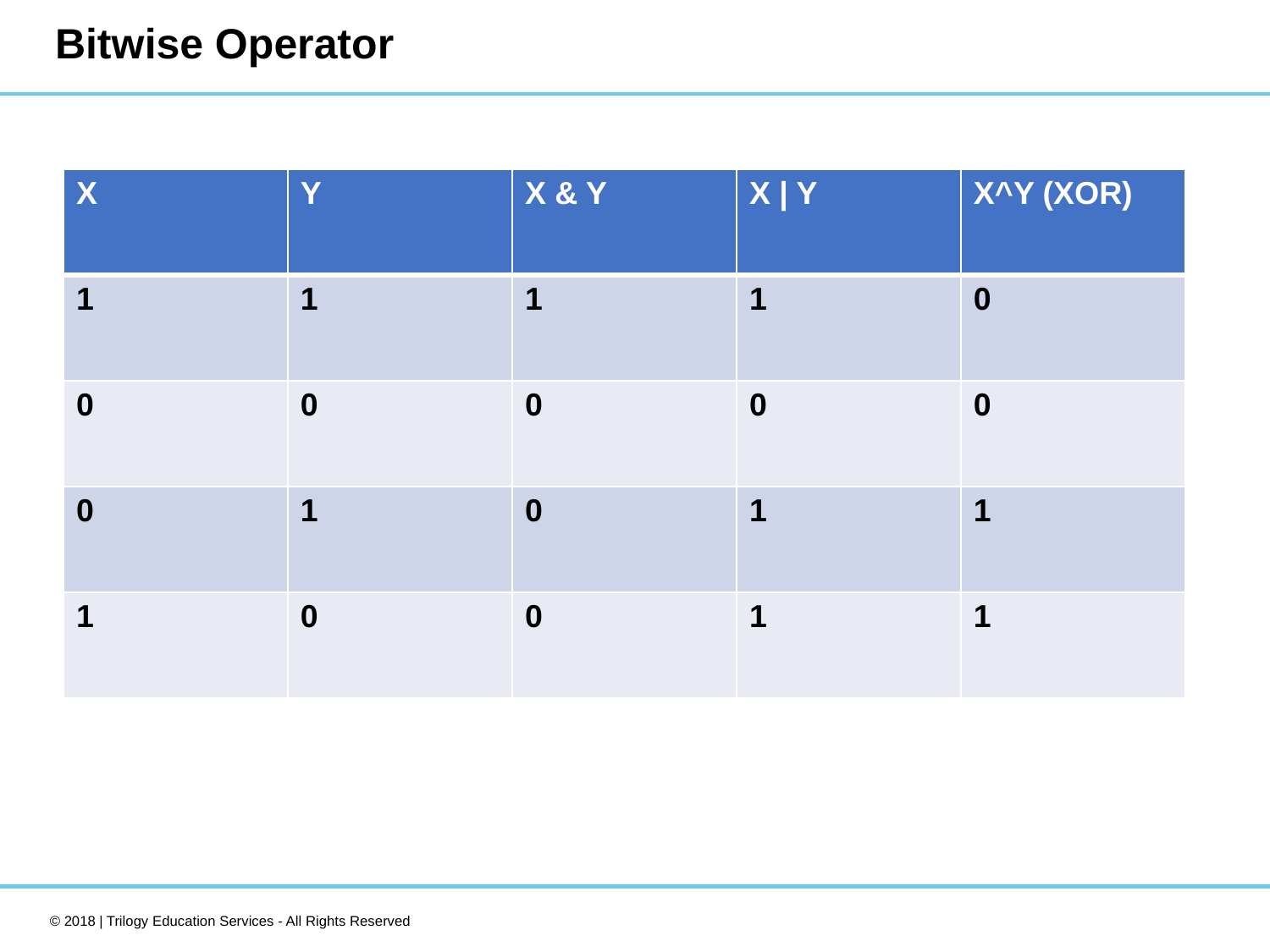

# Bitwise Operator
| X | Y | X & Y | X | Y | X^Y (XOR) |
| --- | --- | --- | --- | --- |
| 1 | 1 | 1 | 1 | 0 |
| 0 | 0 | 0 | 0 | 0 |
| 0 | 1 | 0 | 1 | 1 |
| 1 | 0 | 0 | 1 | 1 |